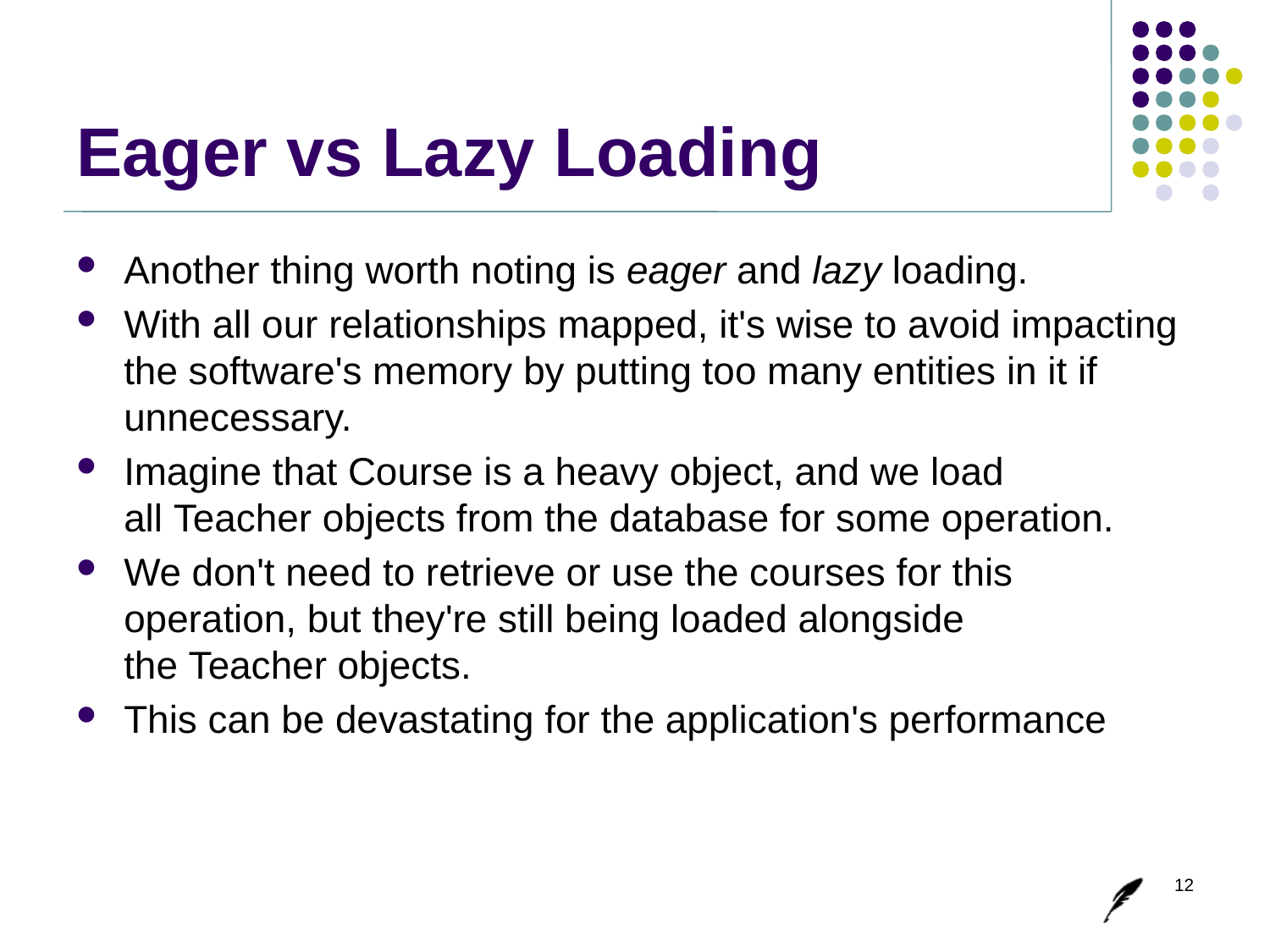

# Eager vs Lazy Loading
Another thing worth noting is eager and lazy loading.
With all our relationships mapped, it's wise to avoid impacting the software's memory by putting too many entities in it if unnecessary.
Imagine that Course is a heavy object, and we load all Teacher objects from the database for some operation.
We don't need to retrieve or use the courses for this operation, but they're still being loaded alongside the Teacher objects.
This can be devastating for the application's performance

12